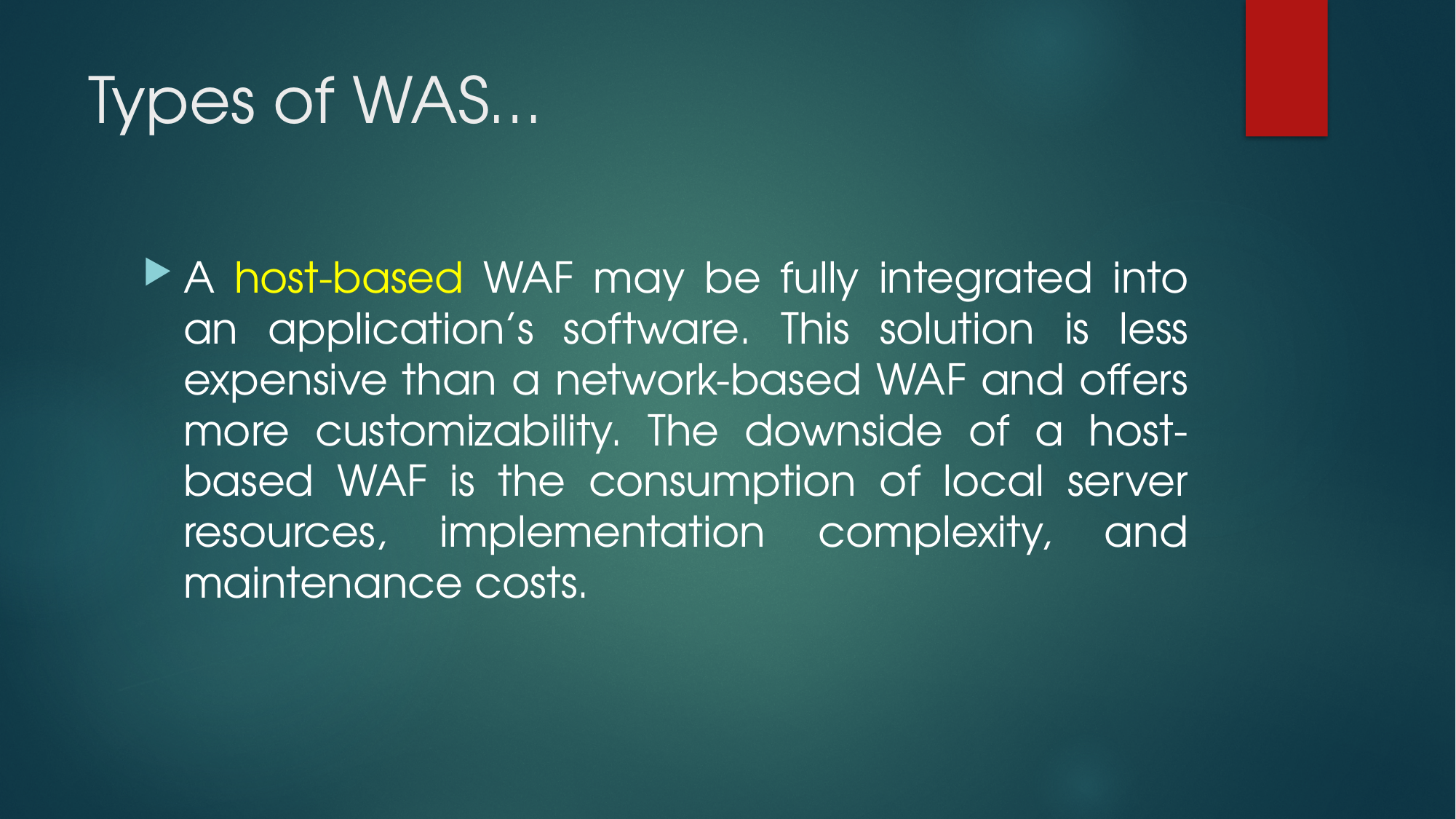

# Types of WAS…
A host-based WAF may be fully integrated into an application’s software. This solution is less expensive than a network-based WAF and offers more customizability. The downside of a host-based WAF is the consumption of local server resources, implementation complexity, and maintenance costs.